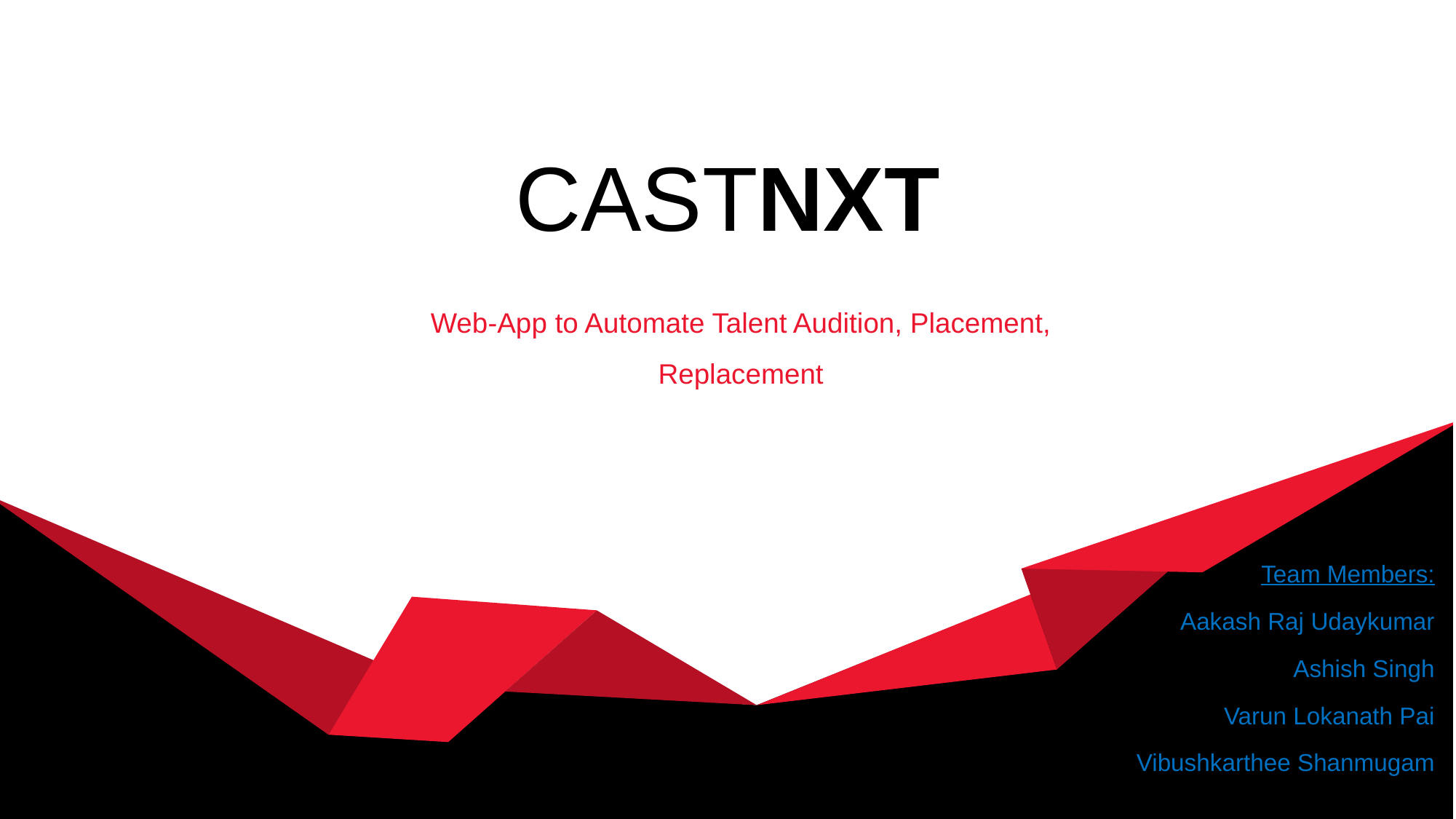

# CASTNXT
Web-App to Automate Talent Audition, Placement, Replacement

Team Members:
Aakash Raj Udaykumar
Ashish Singh
Varun Lokanath Pai
Vibushkarthee Shanmugam